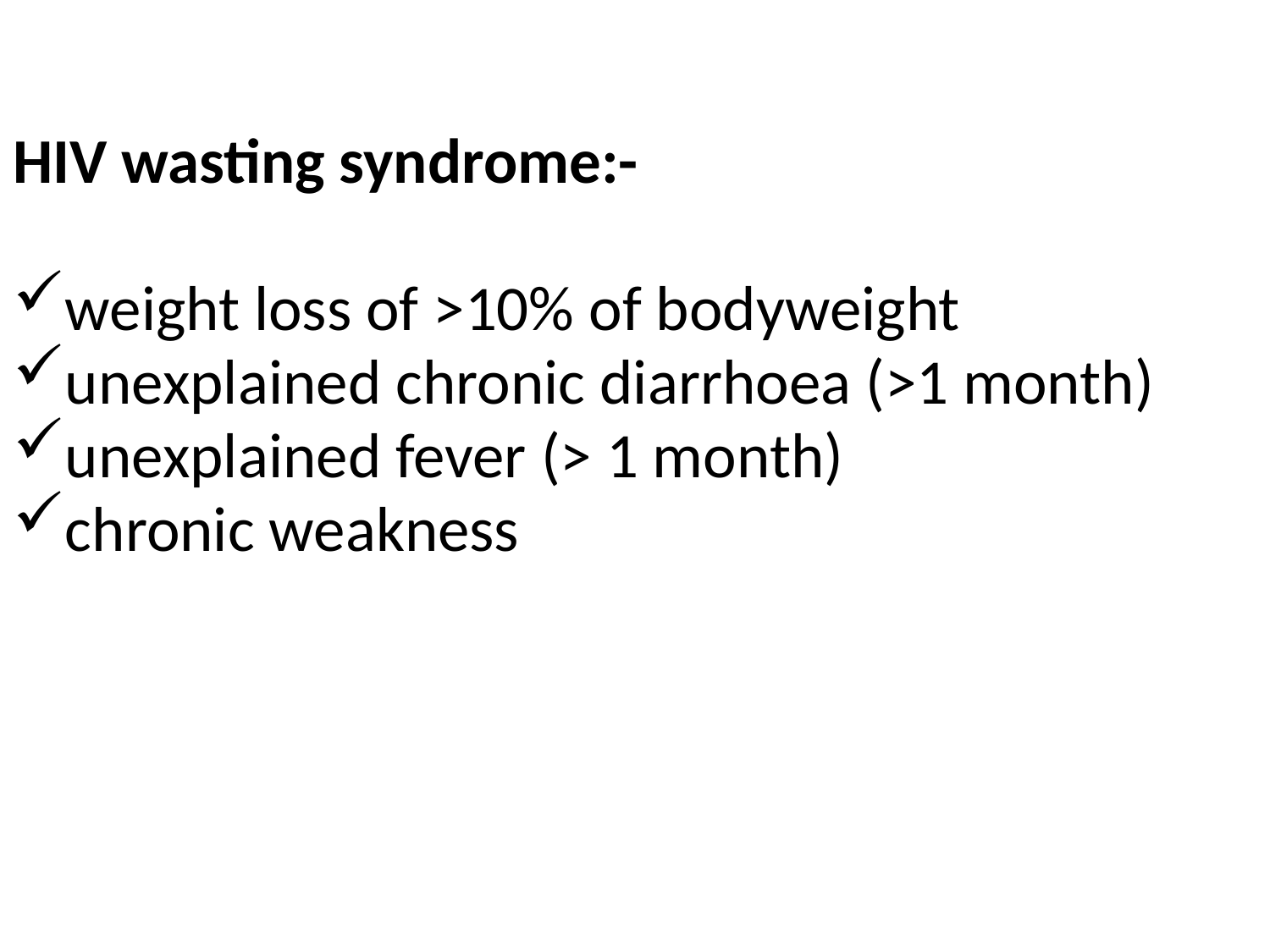

HIV wasting syndrome:-

weight loss of >10% of bodyweight
unexplained chronic diarrhoea (>1 month)
unexplained fever (> 1 month)
chronic weakness